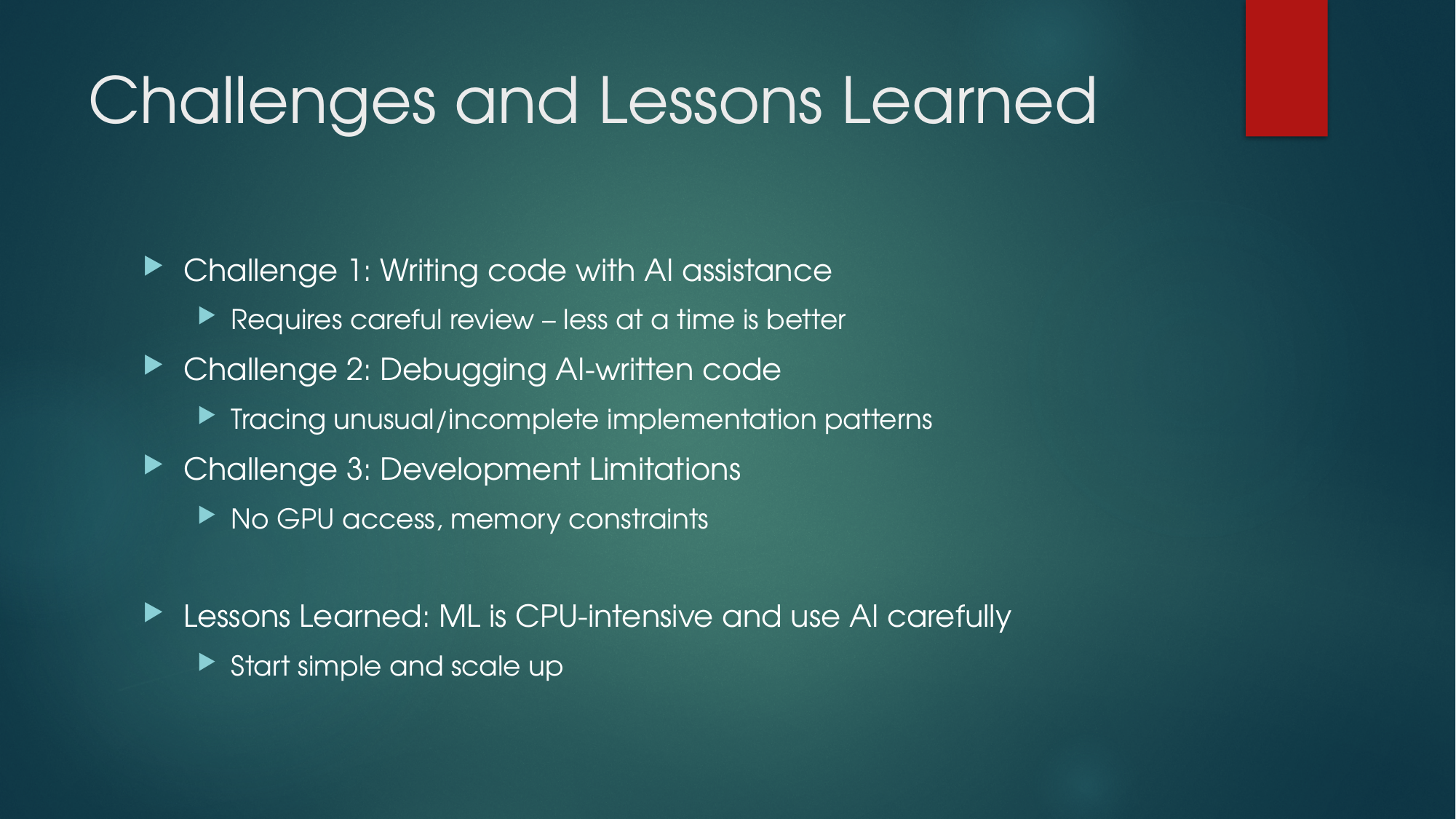

# Challenges and Lessons Learned
Challenge 1: Writing code with AI assistance
Requires careful review – less at a time is better
Challenge 2: Debugging AI-written code
Tracing unusual/incomplete implementation patterns
Challenge 3: Development Limitations
No GPU access, memory constraints

Lessons Learned: ML is CPU-intensive and use AI carefully
Start simple and scale up